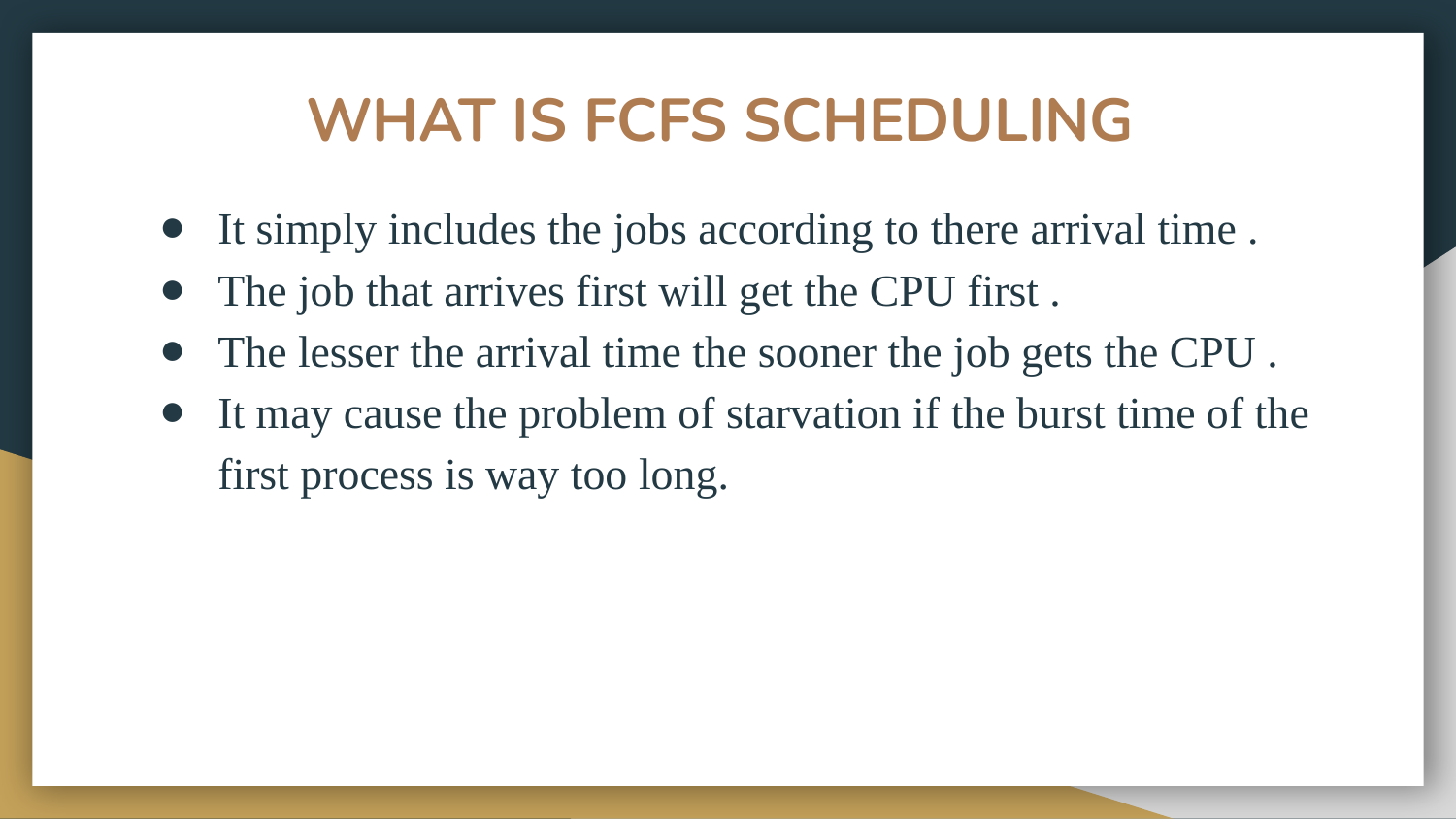

# WHAT IS FCFS SCHEDULING
It simply includes the jobs according to there arrival time .
The job that arrives first will get the CPU first .
The lesser the arrival time the sooner the job gets the CPU .
It may cause the problem of starvation if the burst time of the first process is way too long.